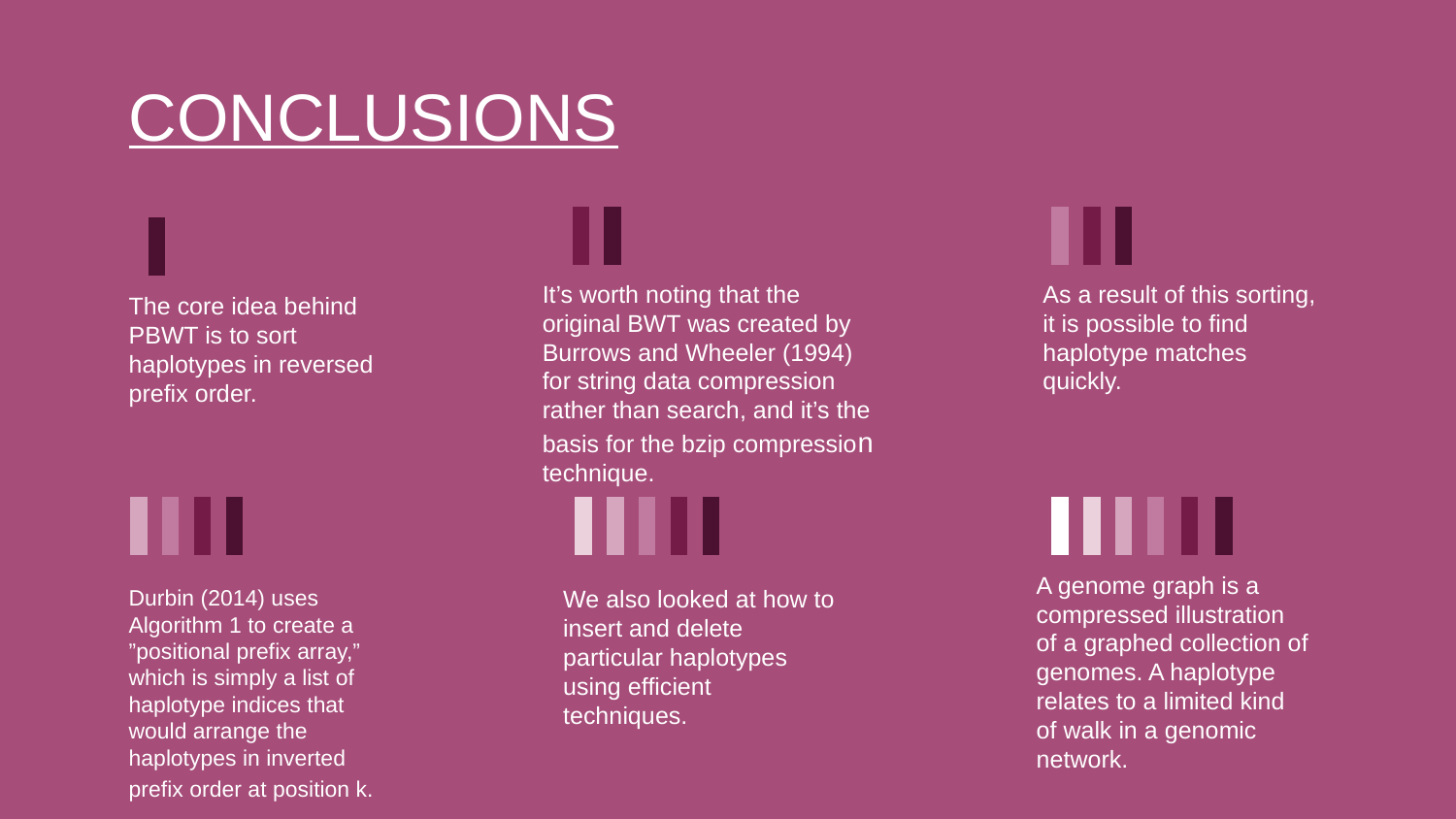

# CONCLUSIONS

As a result of this sorting, it is possible to find haplotype matches quickly.
It’s worth noting that the original BWT was created by Burrows and Wheeler (1994) for string data compression rather than search, and it’s the basis for the bzip compression technique.
The core idea behind PBWT is to sort haplotypes in reversed prefix order.

A genome graph is a compressed illustration of a graphed collection of genomes. A haplotype relates to a limited kind of walk in a genomic network.
Durbin (2014) uses Algorithm 1 to create a ”positional prefix array,” which is simply a list of haplotype indices that would arrange the haplotypes in inverted prefix order at position k.
We also looked at how to insert and delete particular haplotypes using efficient techniques.